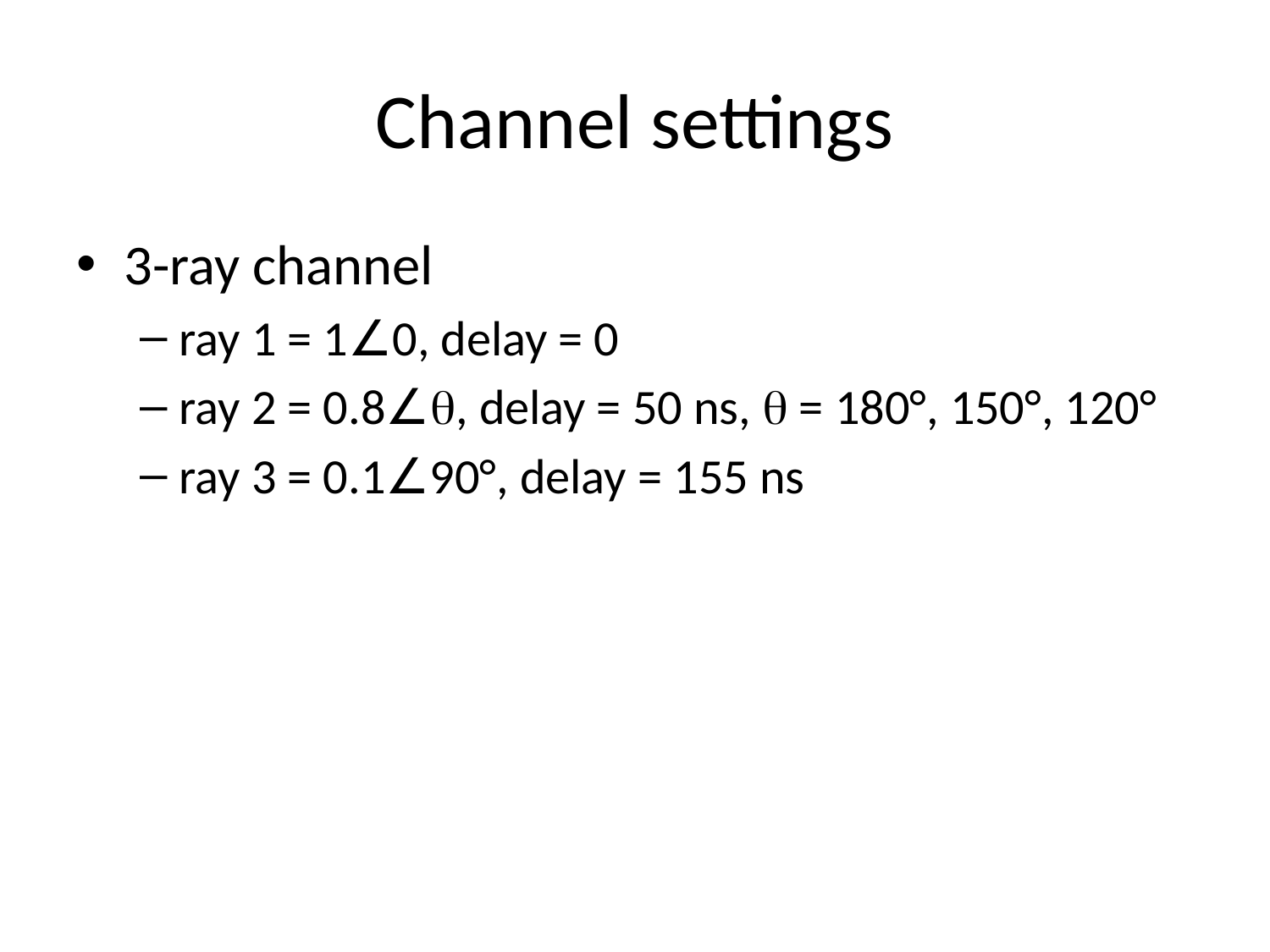

# Channel settings
3-ray channel
ray 1 = 1∠0, delay = 0
ray 2 = 0.8∠θ, delay = 50 ns, θ = 180°, 150°, 120°
ray 3 = 0.1∠90°, delay = 155 ns